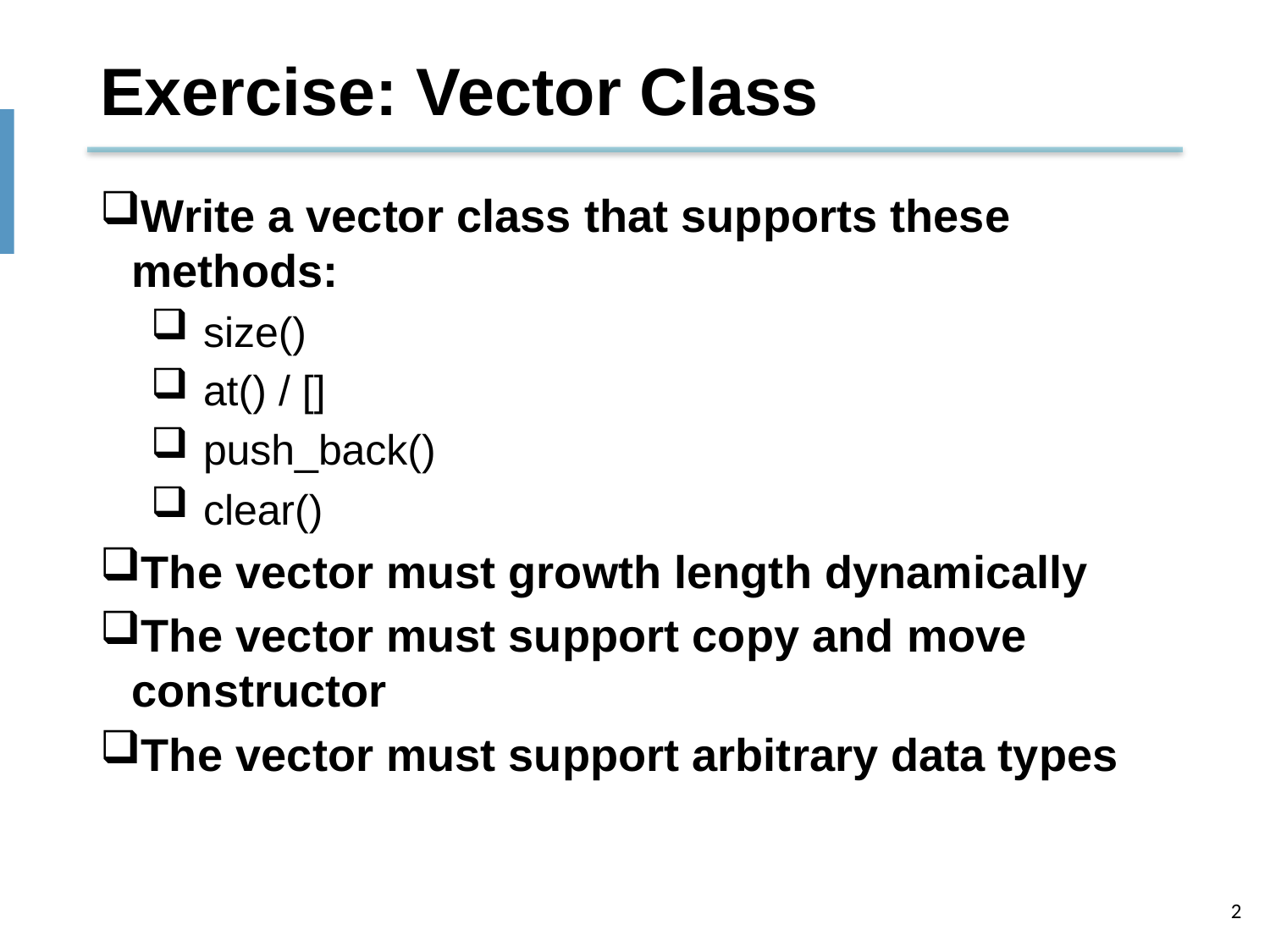

# Exercise: Vector Class
Write a vector class that supports these methods:
size()
at() / []
push_back()
clear()
The vector must growth length dynamically
The vector must support copy and move constructor
The vector must support arbitrary data types

2